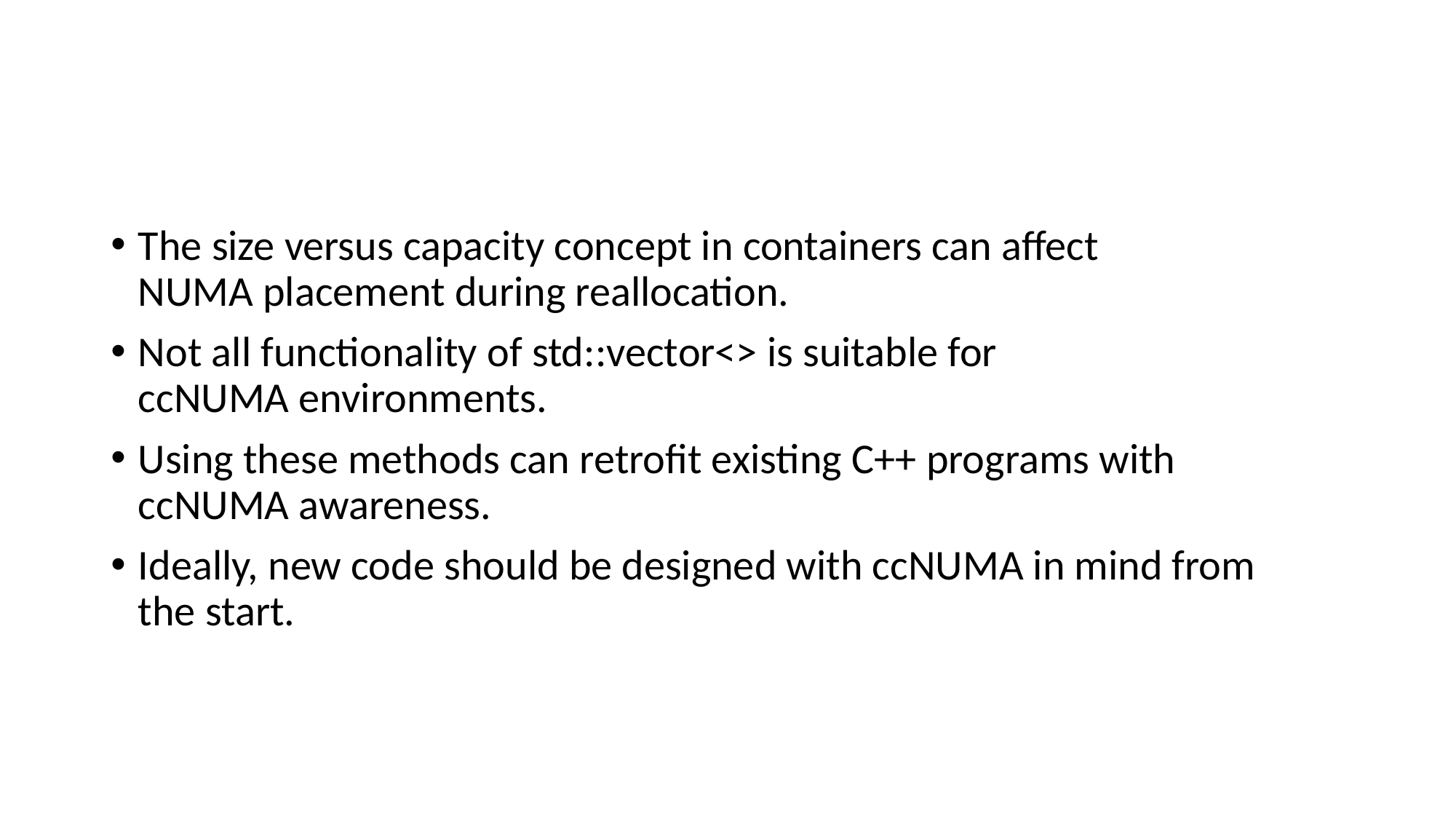

#
The size versus capacity concept in containers can affect NUMA placement during reallocation.
Not all functionality of std::vector<> is suitable for ccNUMA environments.
Using these methods can retrofit existing C++ programs with ccNUMA awareness.
Ideally, new code should be designed with ccNUMA in mind from the start.